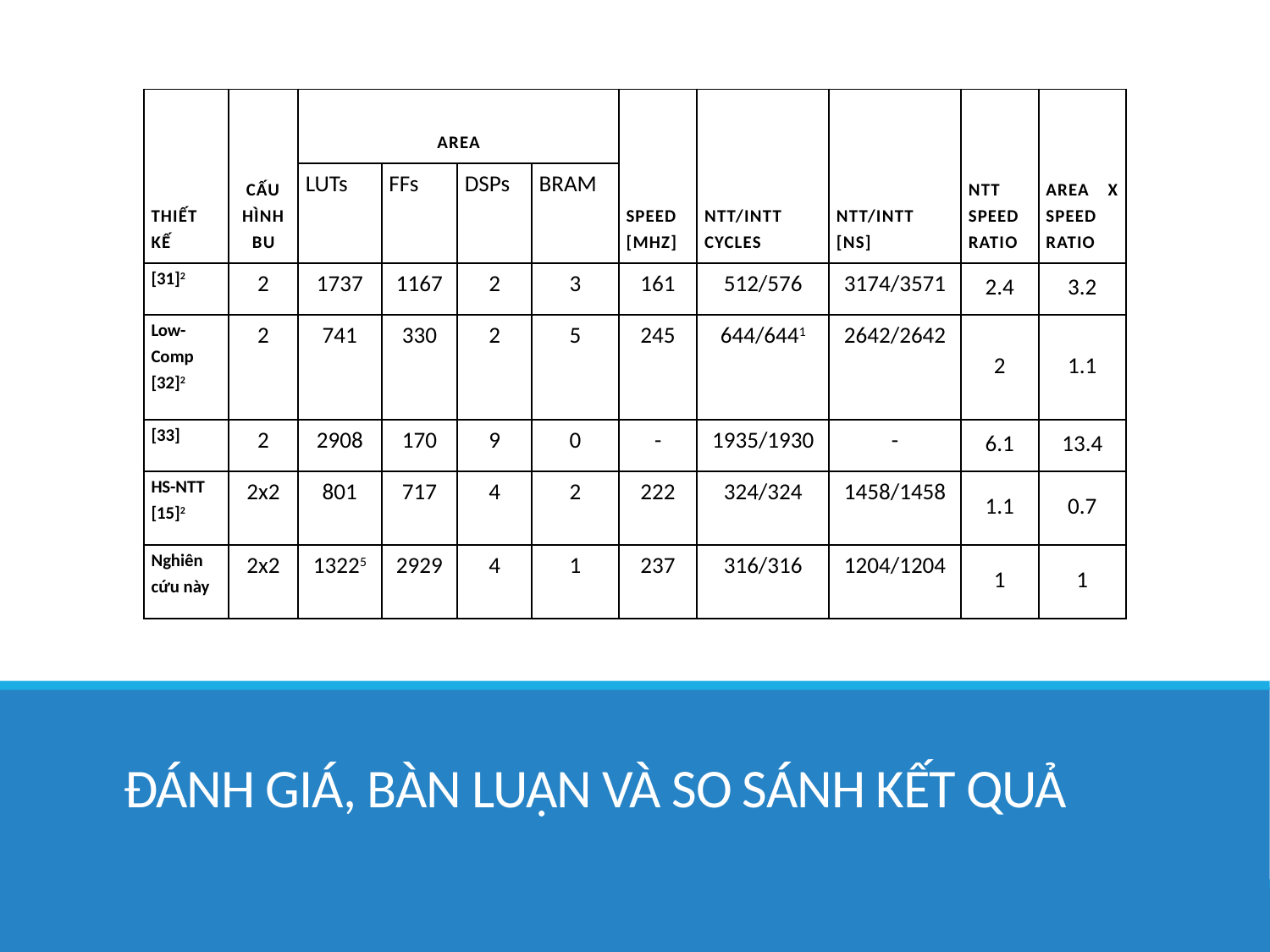

| Thiết kế | Cấu hình BU | Area |  |  |  | Speed [MHz] | NTT/INTT Cycles | NTT/INTT [ns] | NTT Speed Ratio | Area x Speed Ratio |
| --- | --- | --- | --- | --- | --- | --- | --- | --- | --- | --- |
|  |  | LUTs | FFs | DSPs | BRAM |  |  |  |  |  |
| [31]2 | 2 | 1737 | 1167 | 2 | 3 | 161 | 512/576 | 3174/3571 | 2.4 | 3.2 |
| Low-Comp [32]2 | 2 | 741 | 330 | 2 | 5 | 245 | 644/6441 | 2642/2642 | 2 | 1.1 |
| [33] | 2 | 2908 | 170 | 9 | 0 | - | 1935/1930 | - | 6.1 | 13.4 |
| HS-NTT [15]2 | 2x2 | 801 | 717 | 4 | 2 | 222 | 324/324 | 1458/1458 | 1.1 | 0.7 |
| Nghiên cứu này | 2x2 | 13225 | 2929 | 4 | 1 | 237 | 316/316 | 1204/1204 | 1 | 1 |

# ĐÁNH GIÁ, BÀN LUẬN VÀ SO SÁNH KẾT QUẢ